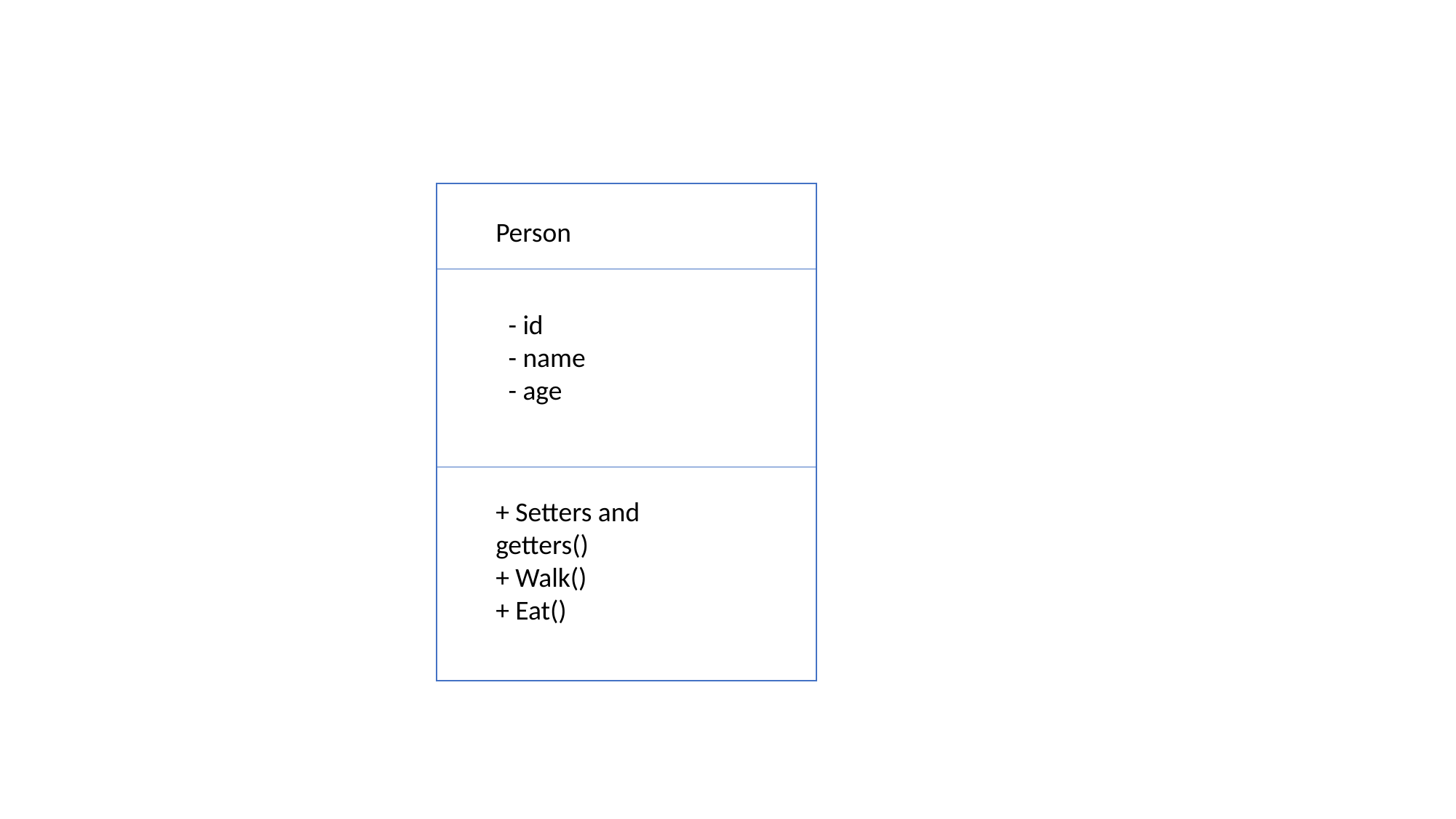

Person
- id
- name
- age
+ Setters and getters()
+ Walk()
+ Eat()